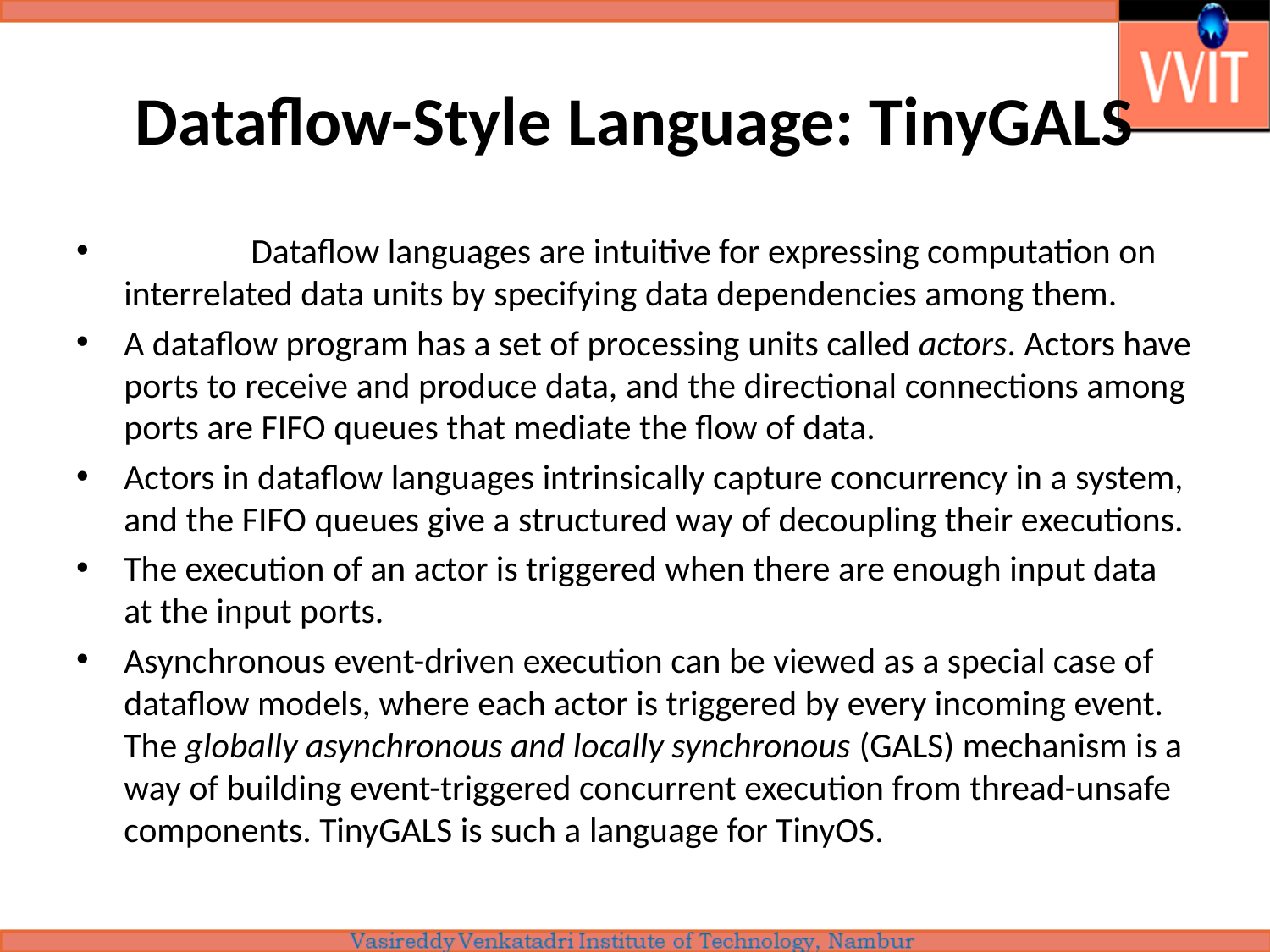

# Dataflow-Style Language: TinyGALS
	Dataflow languages are intuitive for expressing computation on interrelated data units by specifying data dependencies among them.
A dataflow program has a set of processing units called actors. Actors have ports to receive and produce data, and the directional connections among ports are FIFO queues that mediate the flow of data.
Actors in dataflow languages intrinsically capture concurrency in a system, and the FIFO queues give a structured way of decoupling their executions.
The execution of an actor is triggered when there are enough input data at the input ports.
Asynchronous event-driven execution can be viewed as a special case of dataflow models, where each actor is triggered by every incoming event. The globally asynchronous and locally synchronous (GALS) mechanism is a way of building event-triggered concurrent execution from thread-unsafe components. TinyGALS is such a language for TinyOS.